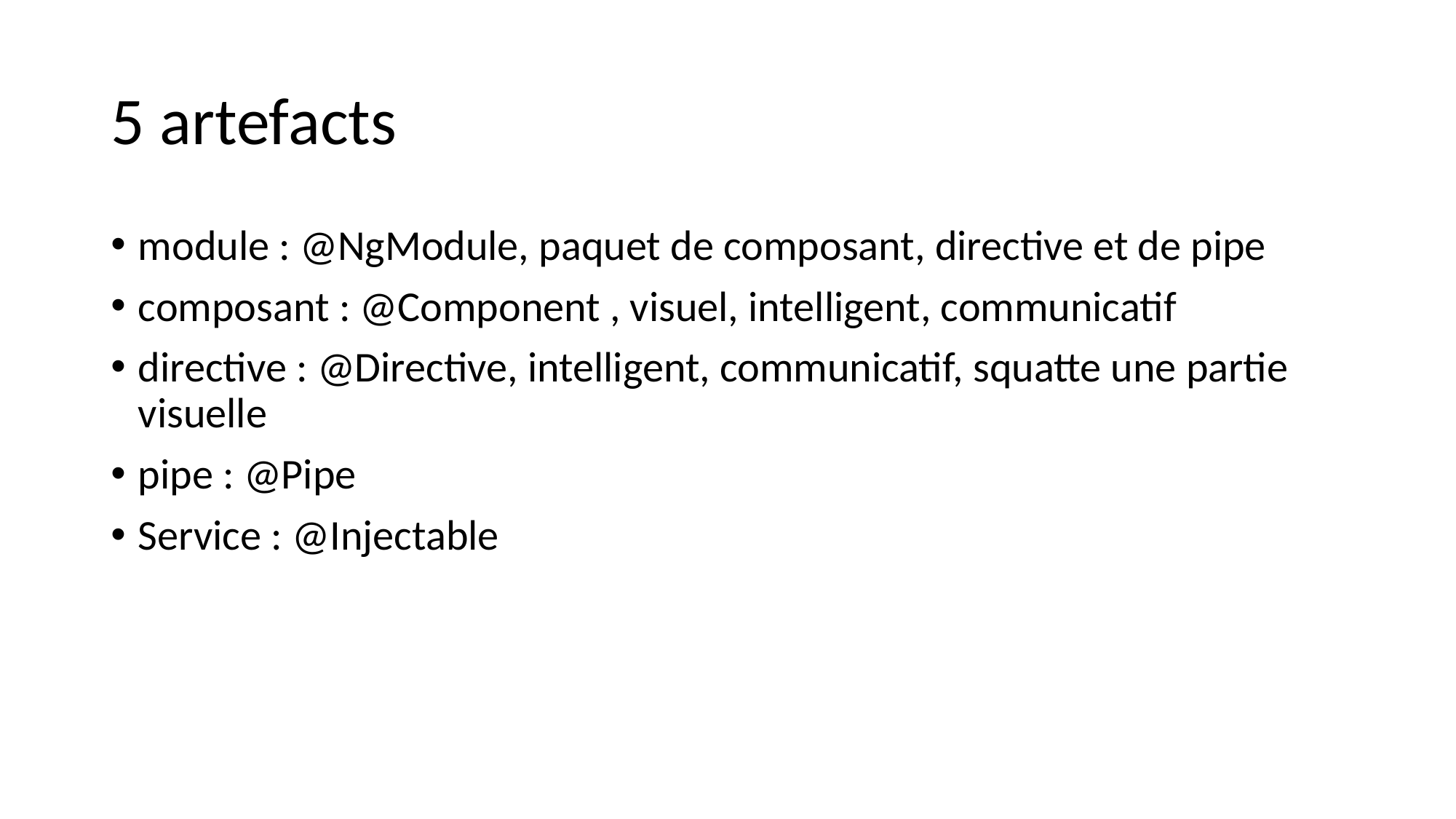

# 5 artefacts
module : @NgModule, paquet de composant, directive et de pipe
composant : @Component , visuel, intelligent, communicatif
directive : @Directive, intelligent, communicatif, squatte une partie visuelle
pipe : @Pipe
Service : @Injectable